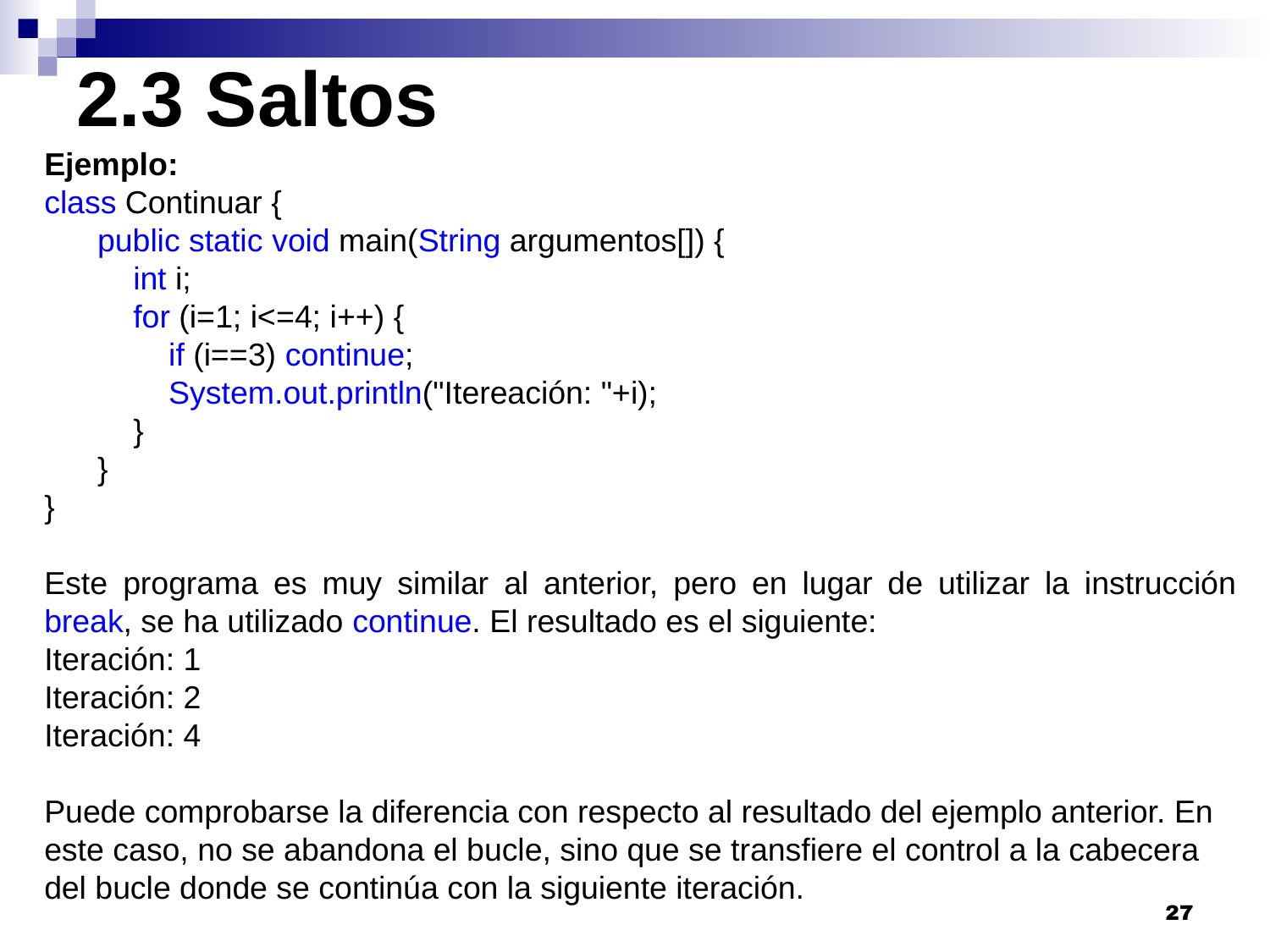

2.3 Saltos
Ejemplo:
class Continuar {
      public static void main(String argumentos[]) {
          int i;
          for (i=1; i<=4; i++) {
              if (i==3) continue;
              System.out.println("Itereación: "+i);
          }
      }
}

Este programa es muy similar al anterior, pero en lugar de utilizar la instrucción break, se ha utilizado continue. El resultado es el siguiente:
Iteración: 1
Iteración: 2
Iteración: 4

Puede comprobarse la diferencia con respecto al resultado del ejemplo anterior. En este caso, no se abandona el bucle, sino que se transfiere el control a la cabecera del bucle donde se continúa con la siguiente iteración.
27